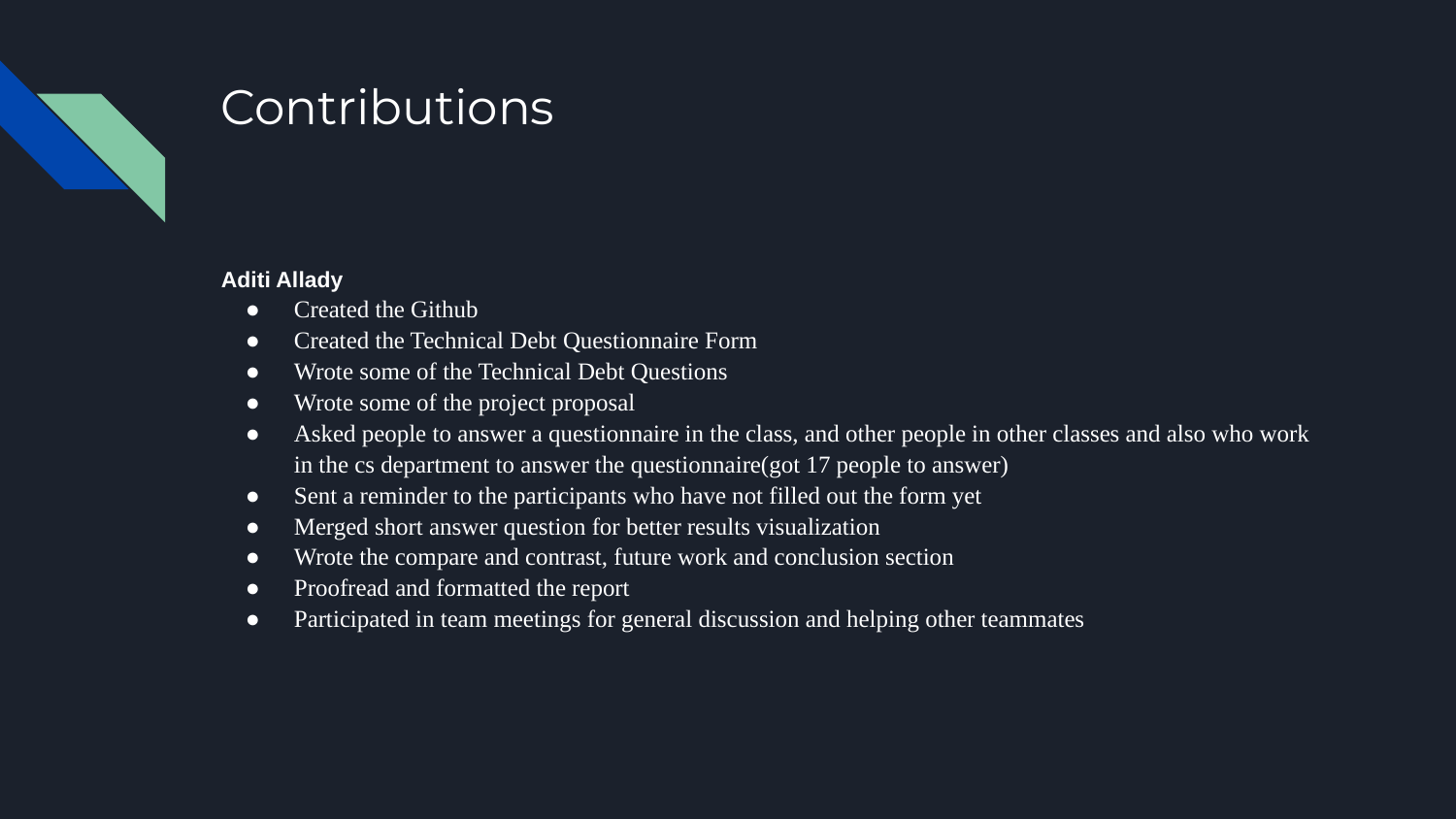

# Contributions
Aditi Allady
Created the Github
Created the Technical Debt Questionnaire Form
Wrote some of the Technical Debt Questions
Wrote some of the project proposal
Asked people to answer a questionnaire in the class, and other people in other classes and also who work in the cs department to answer the questionnaire(got 17 people to answer)
Sent a reminder to the participants who have not filled out the form yet
Merged short answer question for better results visualization
Wrote the compare and contrast, future work and conclusion section
Proofread and formatted the report
Participated in team meetings for general discussion and helping other teammates